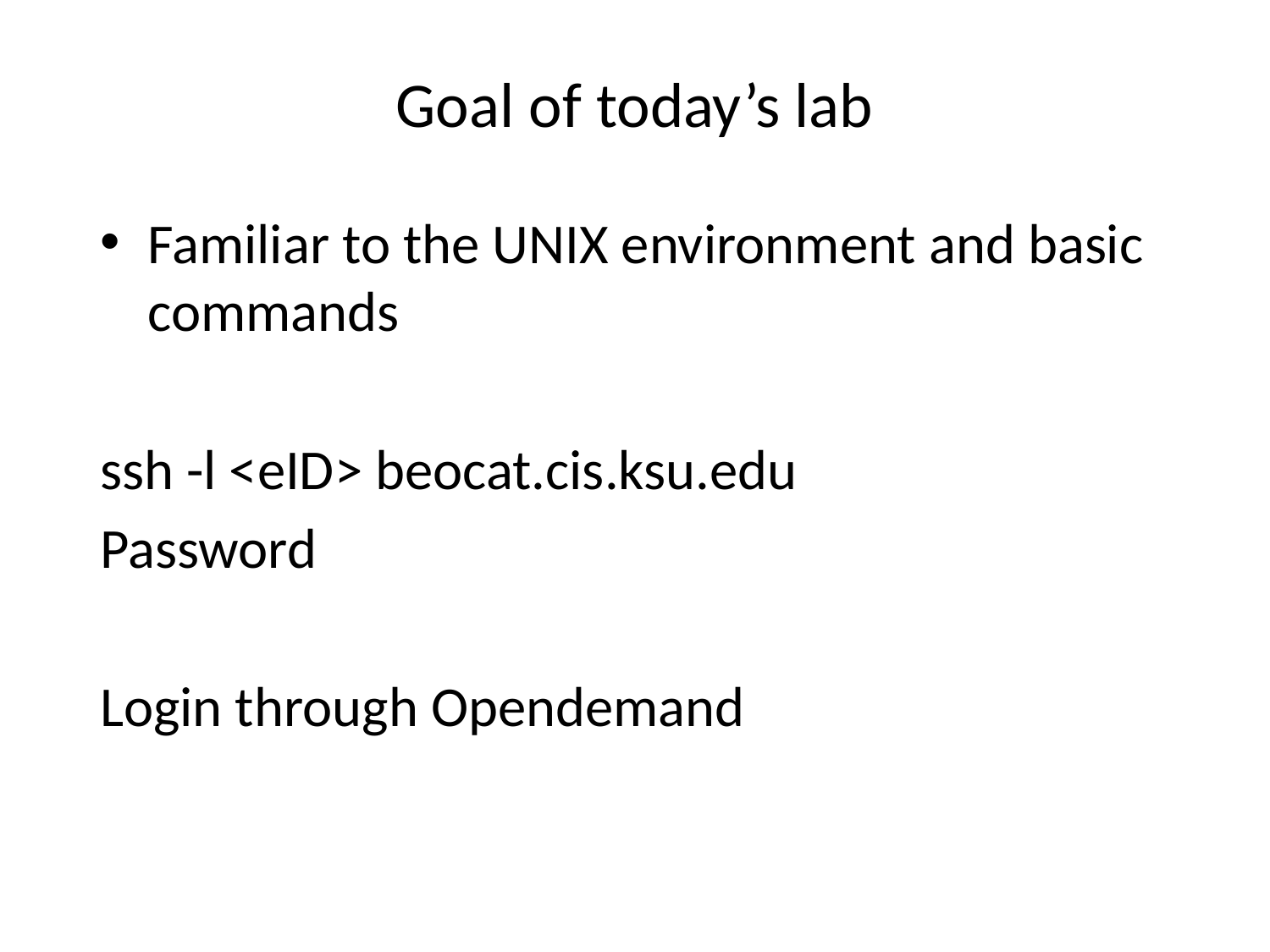

# Goal of today’s lab
Familiar to the UNIX environment and basic commands

ssh -l <eID> beocat.cis.ksu.edu
Password

Login through Opendemand